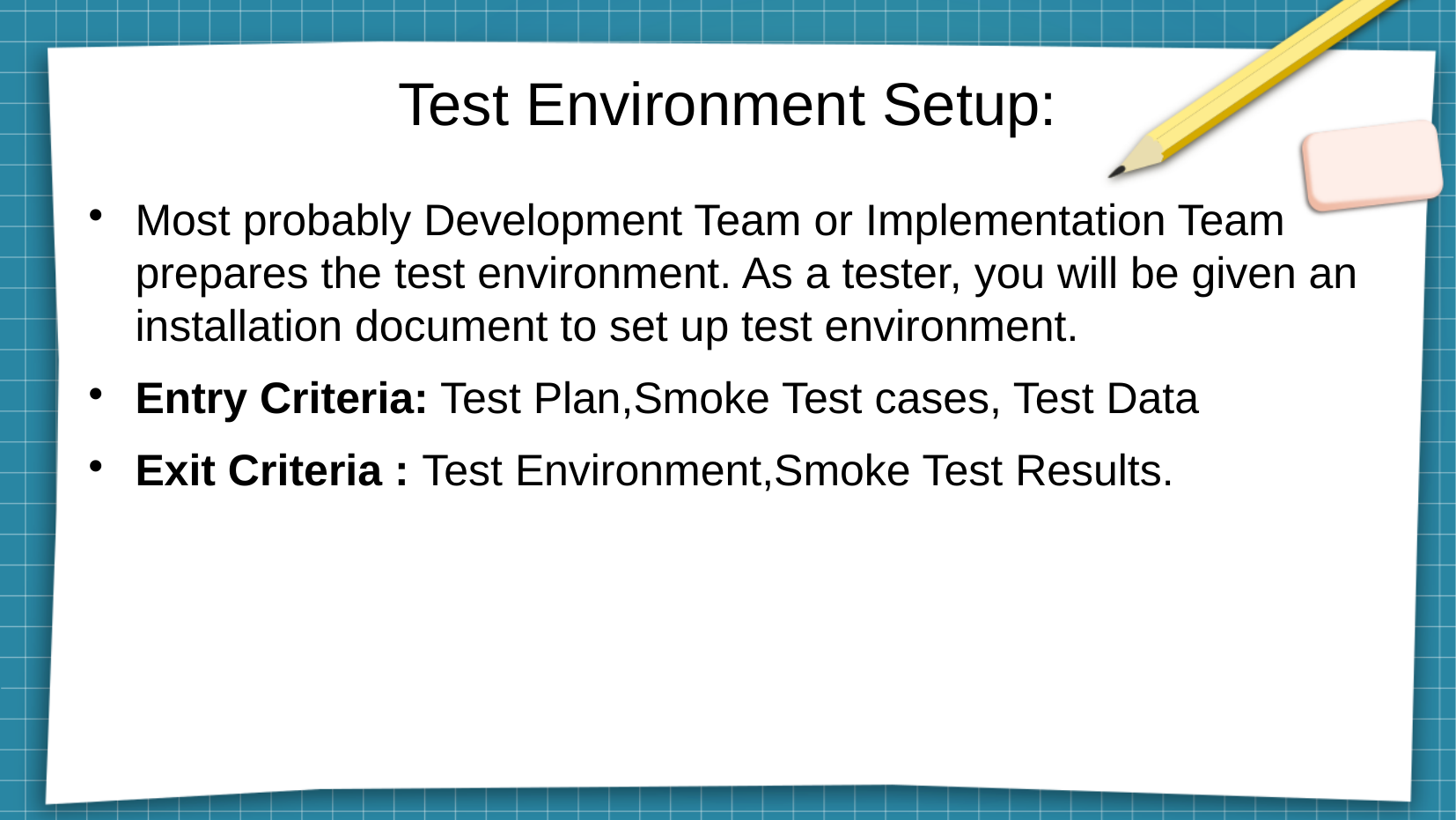

Test Environment Setup:
Most probably Development Team or Implementation Team prepares the test environment. As a tester, you will be given an installation document to set up test environment.
Entry Criteria: Test Plan,Smoke Test cases, Test Data
Exit Criteria : Test Environment,Smoke Test Results.